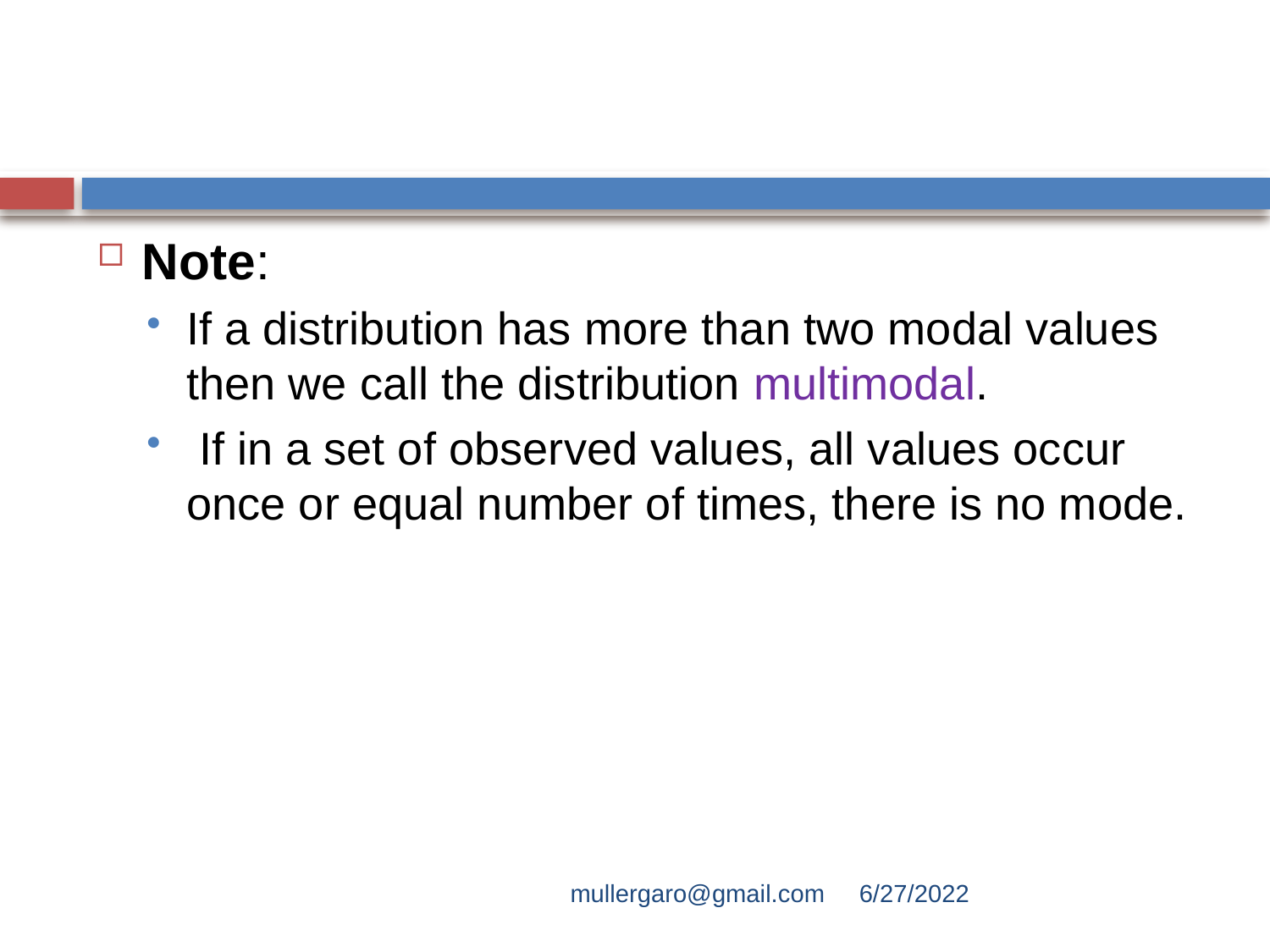

#
Note:
If a distribution has more than two modal values then we call the distribution multimodal.
 If in a set of observed values, all values occur once or equal number of times, there is no mode.

mullergaro@gmail.com
6/27/2022